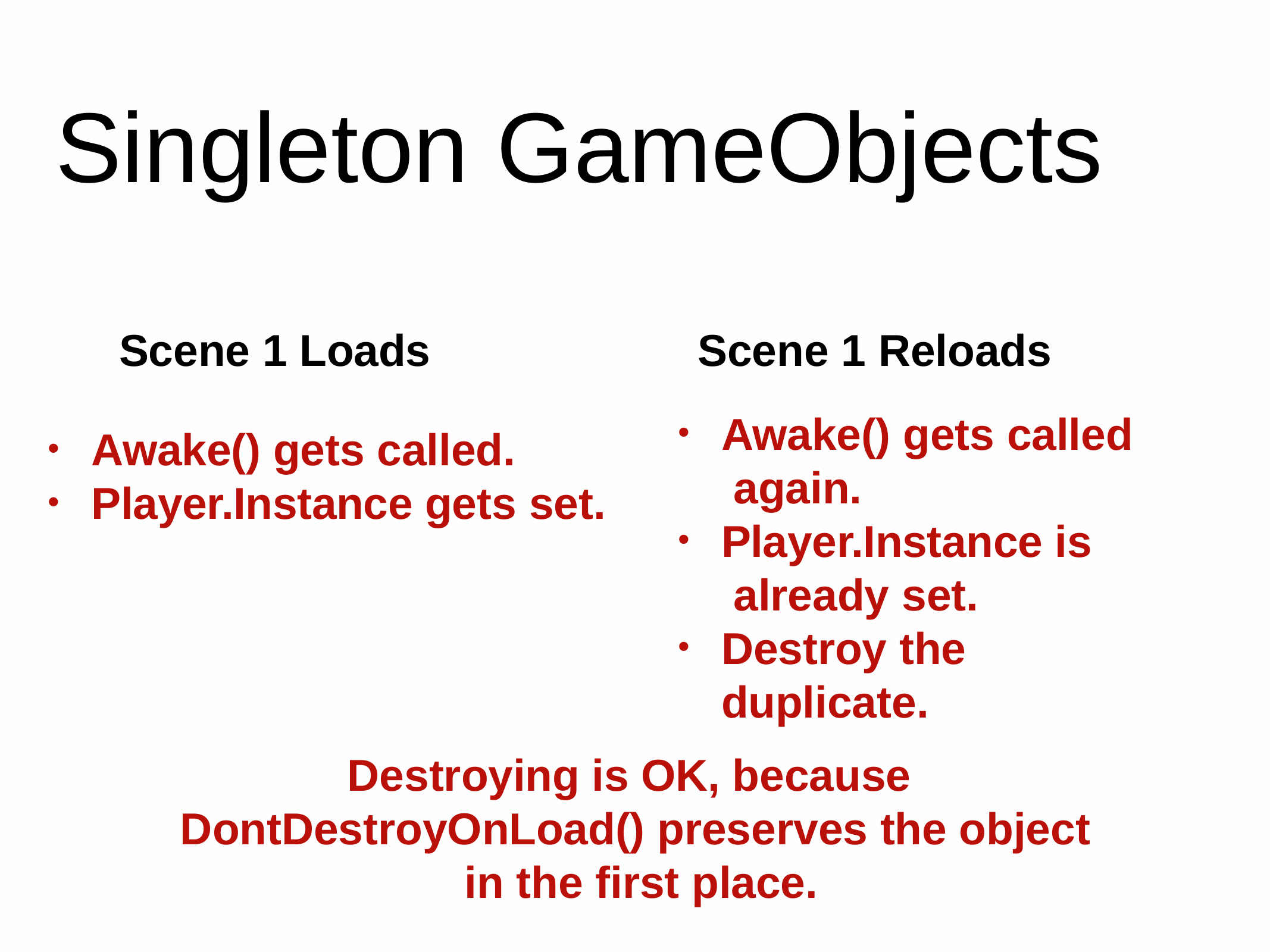

# Singleton GameObjects
Scene 1 Loads
Scene 1 Reloads
Awake() gets called  again.
Player.Instance is  already set.
Destroy the duplicate.
Awake() gets called.
Player.Instance gets set.
Destroying is OK, because  DontDestroyOnLoad() preserves the object  in the first place.